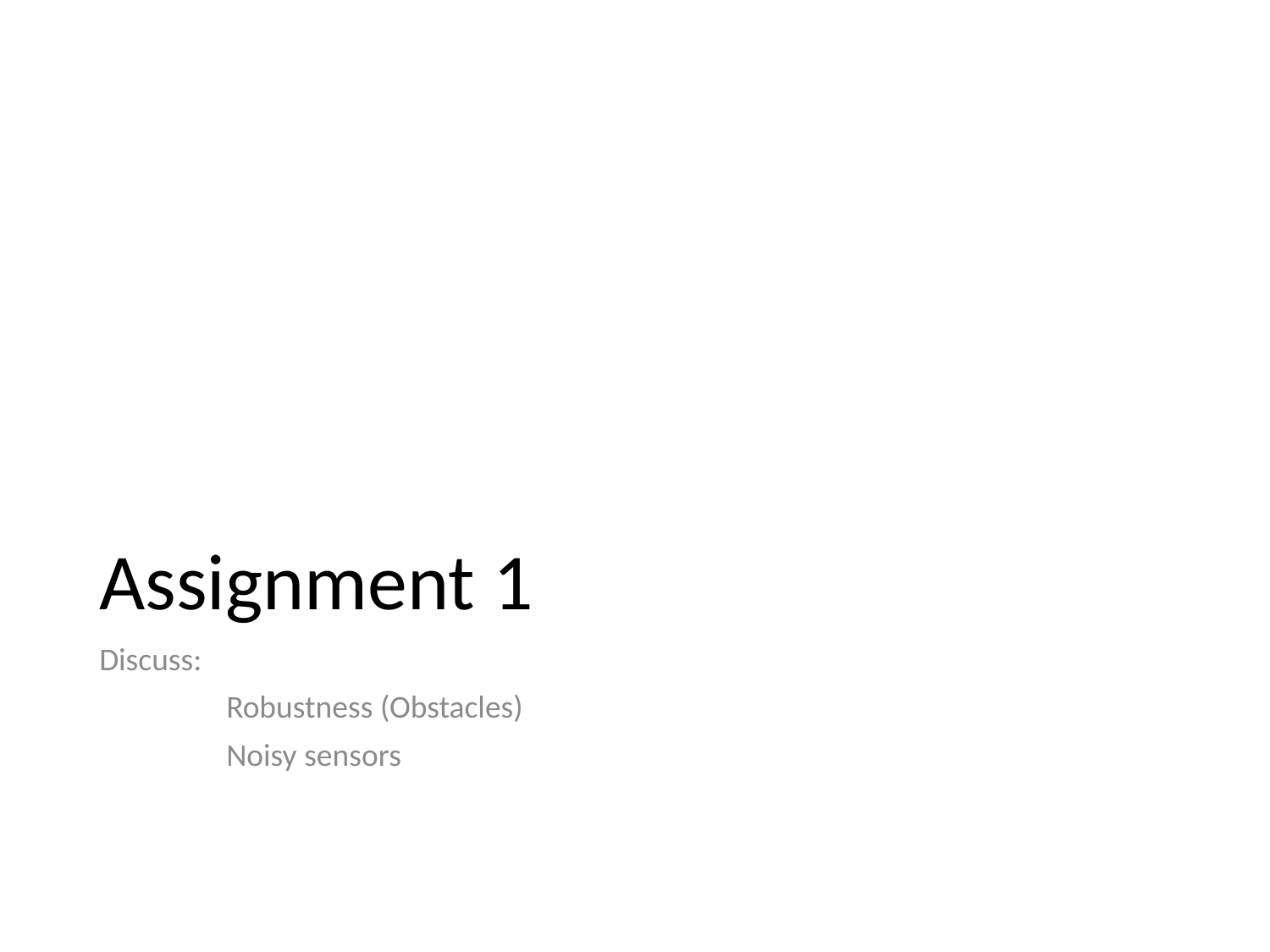

# Assignment 1
Discuss:
	Robustness (Obstacles)
	Noisy sensors